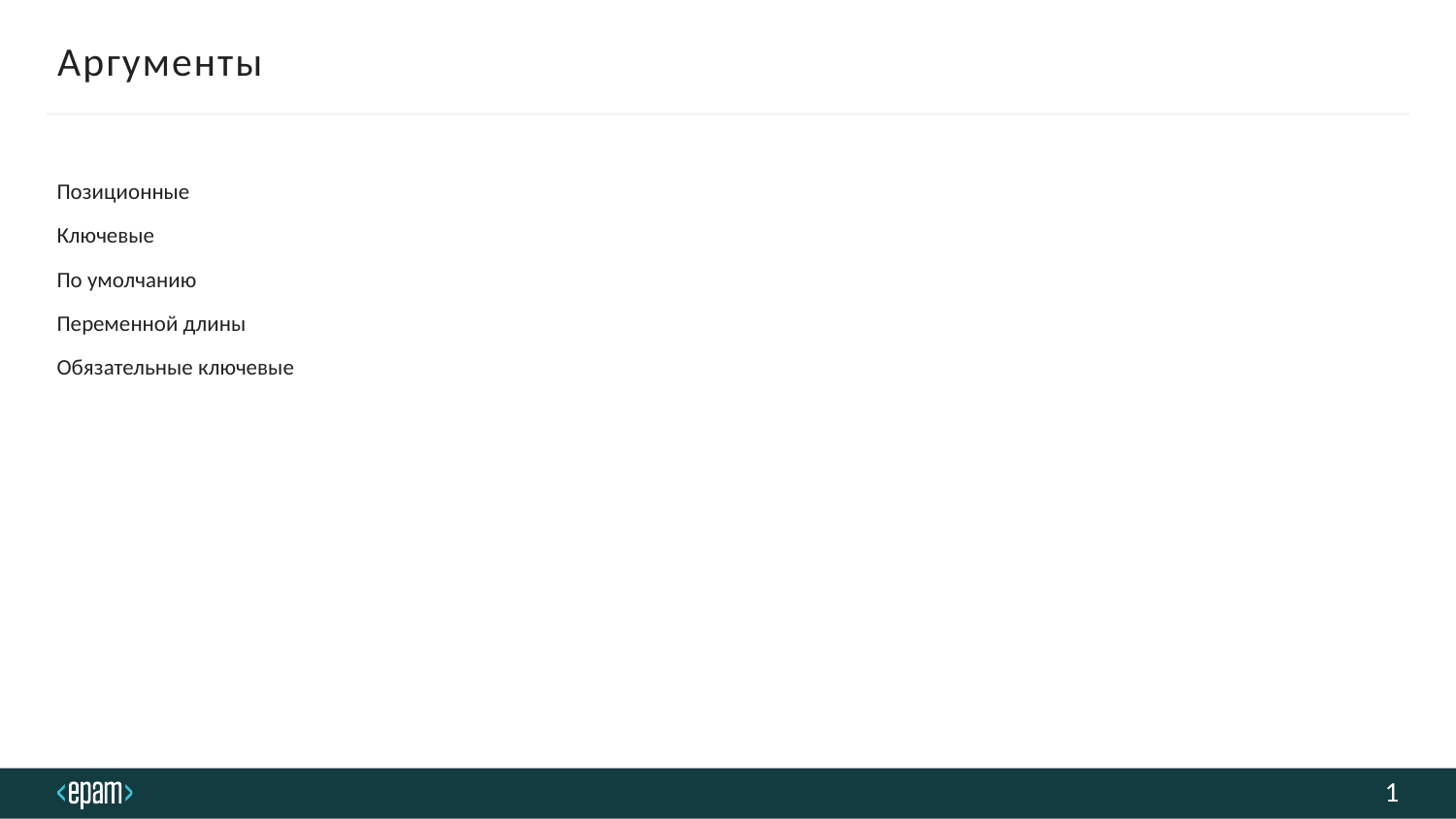

# Аргументы
Позиционные
Ключевые
По умолчанию
Переменной длины
Обязательные ключевые

1